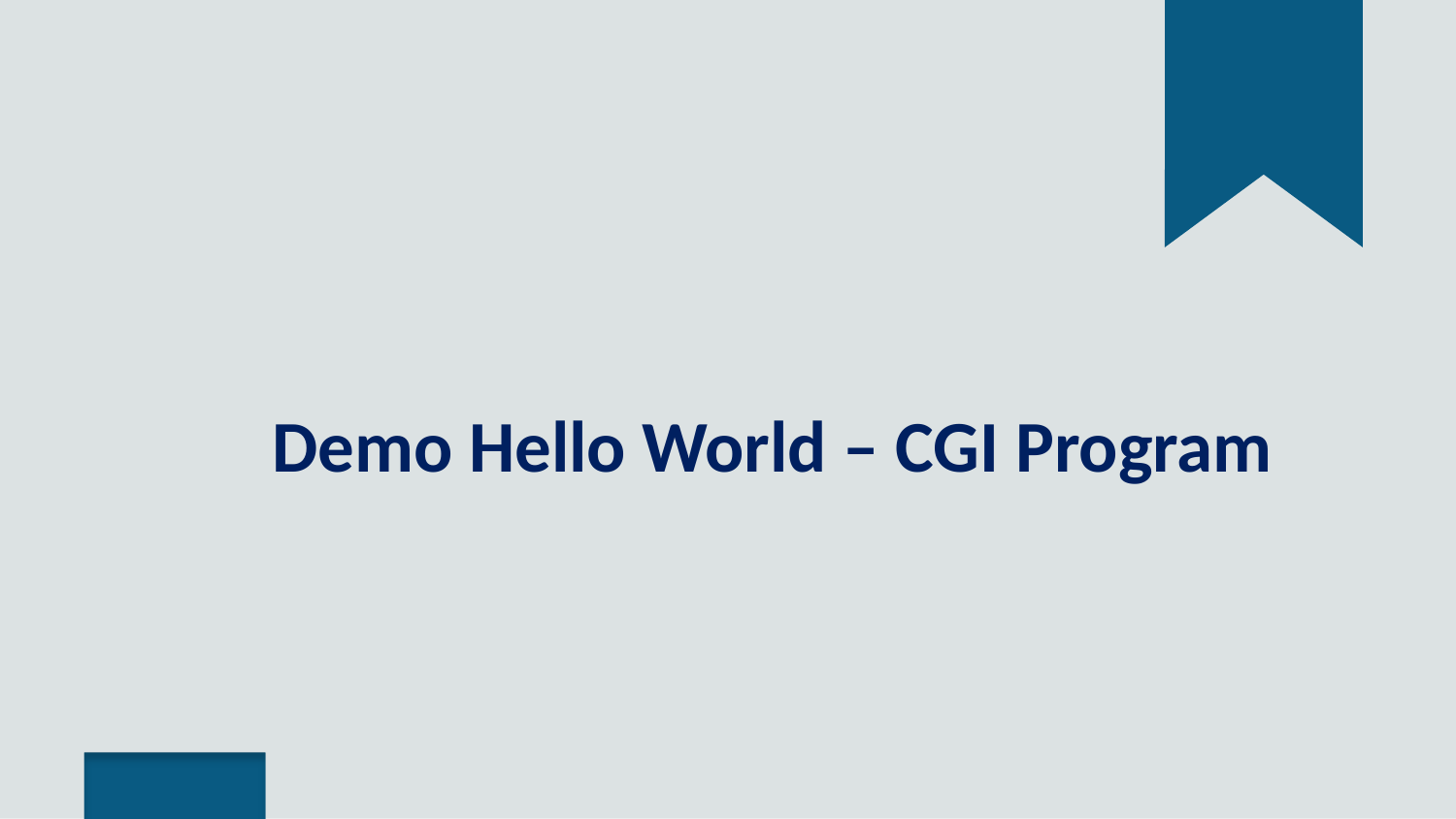

# Demo Hello World – CGI Program